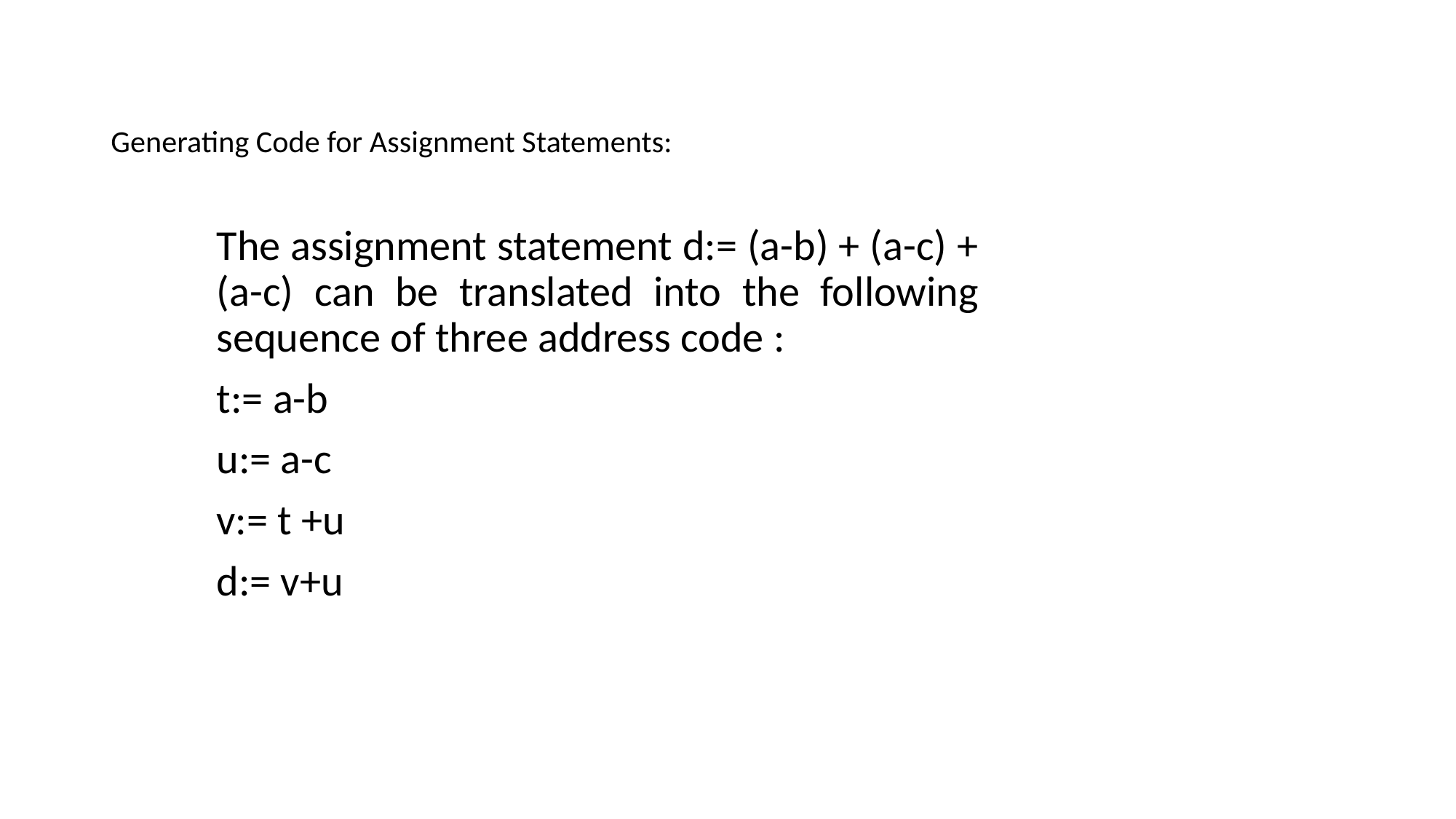

# Generating Code for Assignment Statements:
The assignment statement d:= (a-b) + (a-c) + (a-c) can be translated into the following sequence of three address code :
t:= a-b
u:= a-c
v:= t +u
d:= v+u